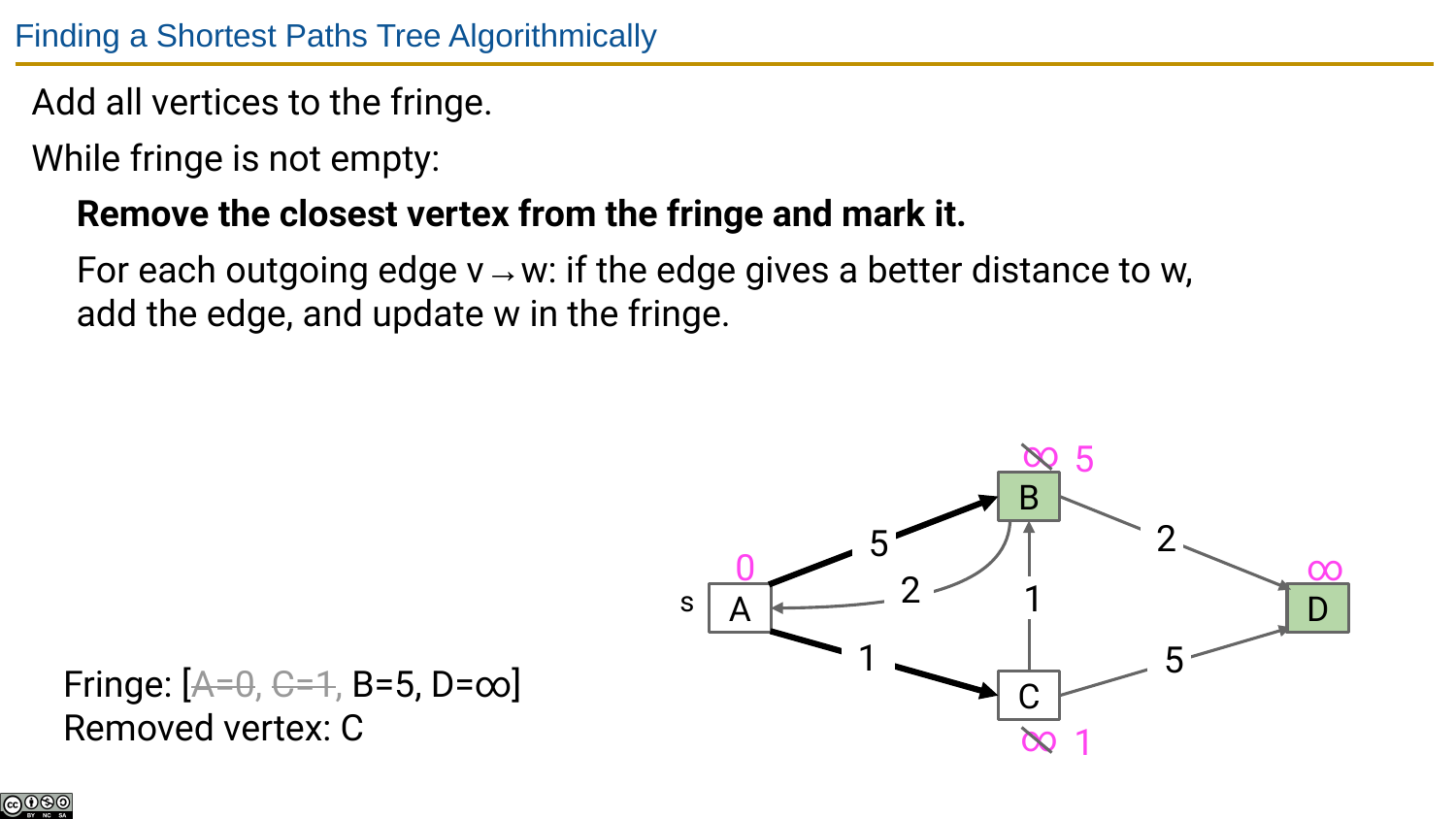

# Finding a Shortest Paths Tree Algorithmically
Add all vertices to the fringe.
While fringe is not empty:
     Remove the closest vertex from the fringe and mark it.
     For each outgoing edge v→w: if the edge gives a better distance to w,
     add the edge, and update w in the fringe.
∞
B

2
5
∞
0
2
s
1
A
D
1
5
C
∞
5
Fringe: [A=0, C=1, B=5, D=∞]
Removed vertex: C
1